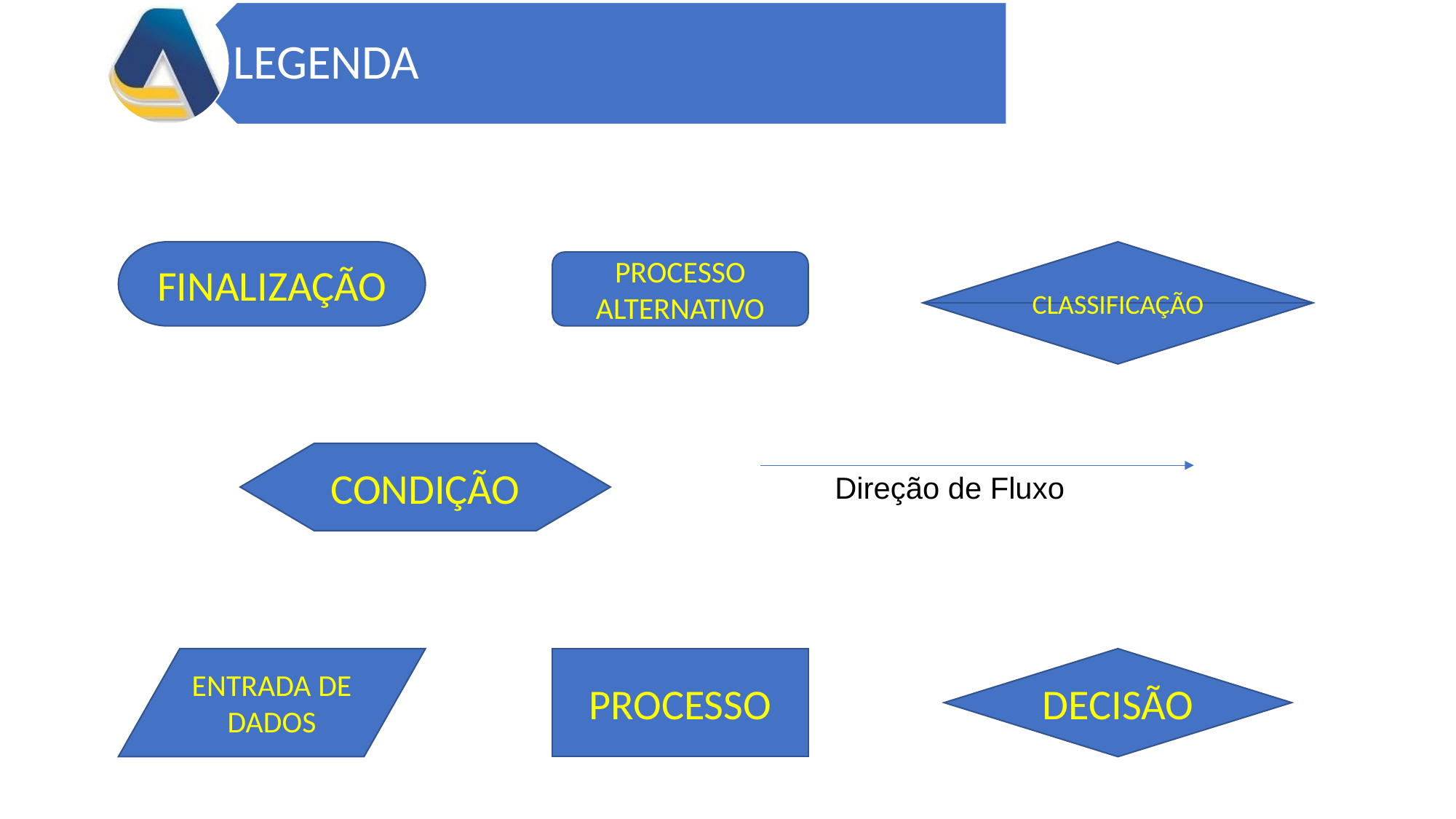

LEGENDA
CLASSIFICAÇÃO
FINALIZAÇÃO
PROCESSO
ALTERNATIVO
CONDIÇÃO
Direção de Fluxo
DECISÃO
ENTRADA DE DADOS
PROCESSO